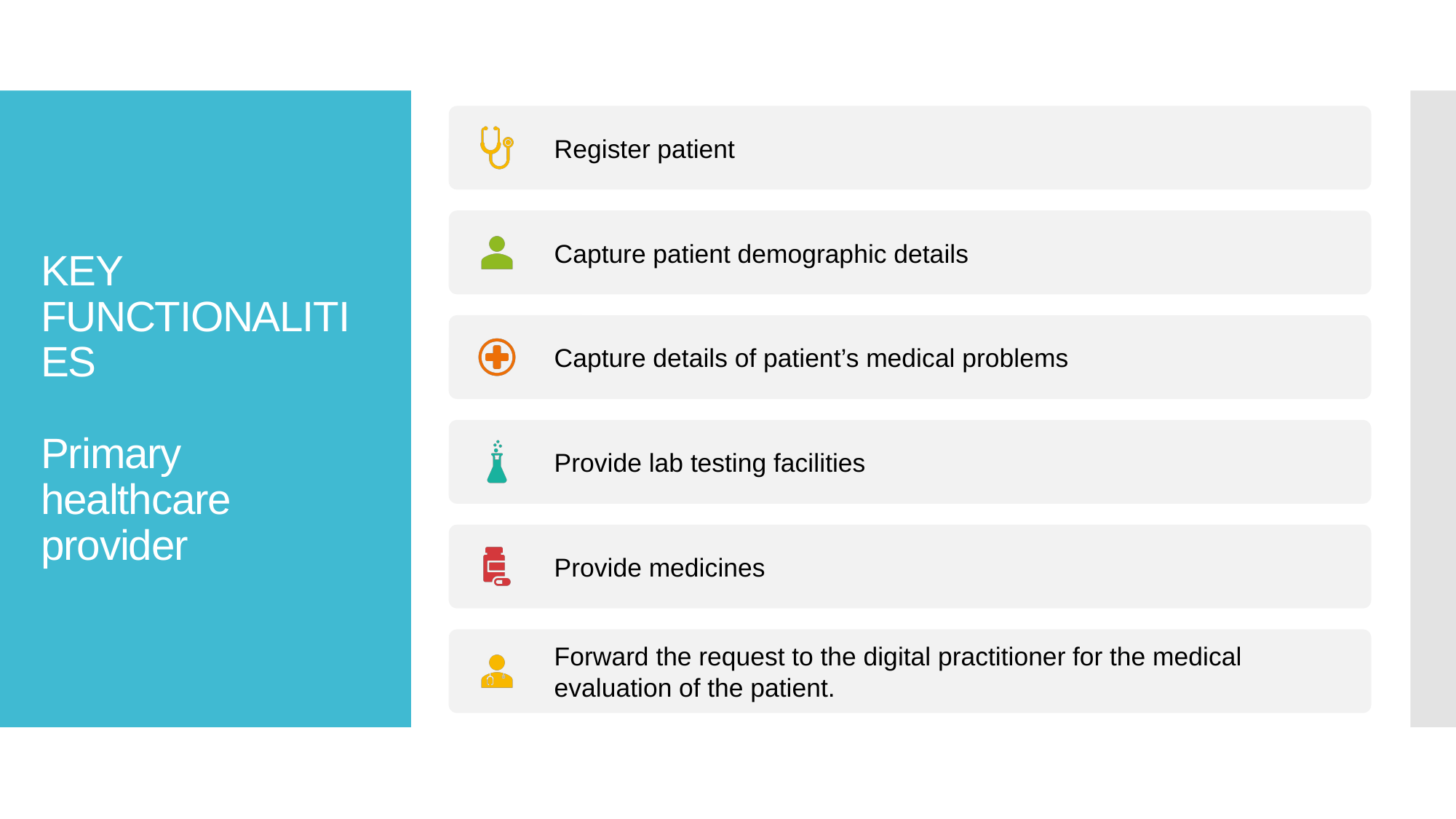

Register patient
Capture patient demographic details
Capture details of patient’s medical problems
Provide lab testing facilities
Provide medicines
Forward the request to the digital practitioner for the medical evaluation of the patient.
# KEY FUNCTIONALITIES Primary healthcare provider